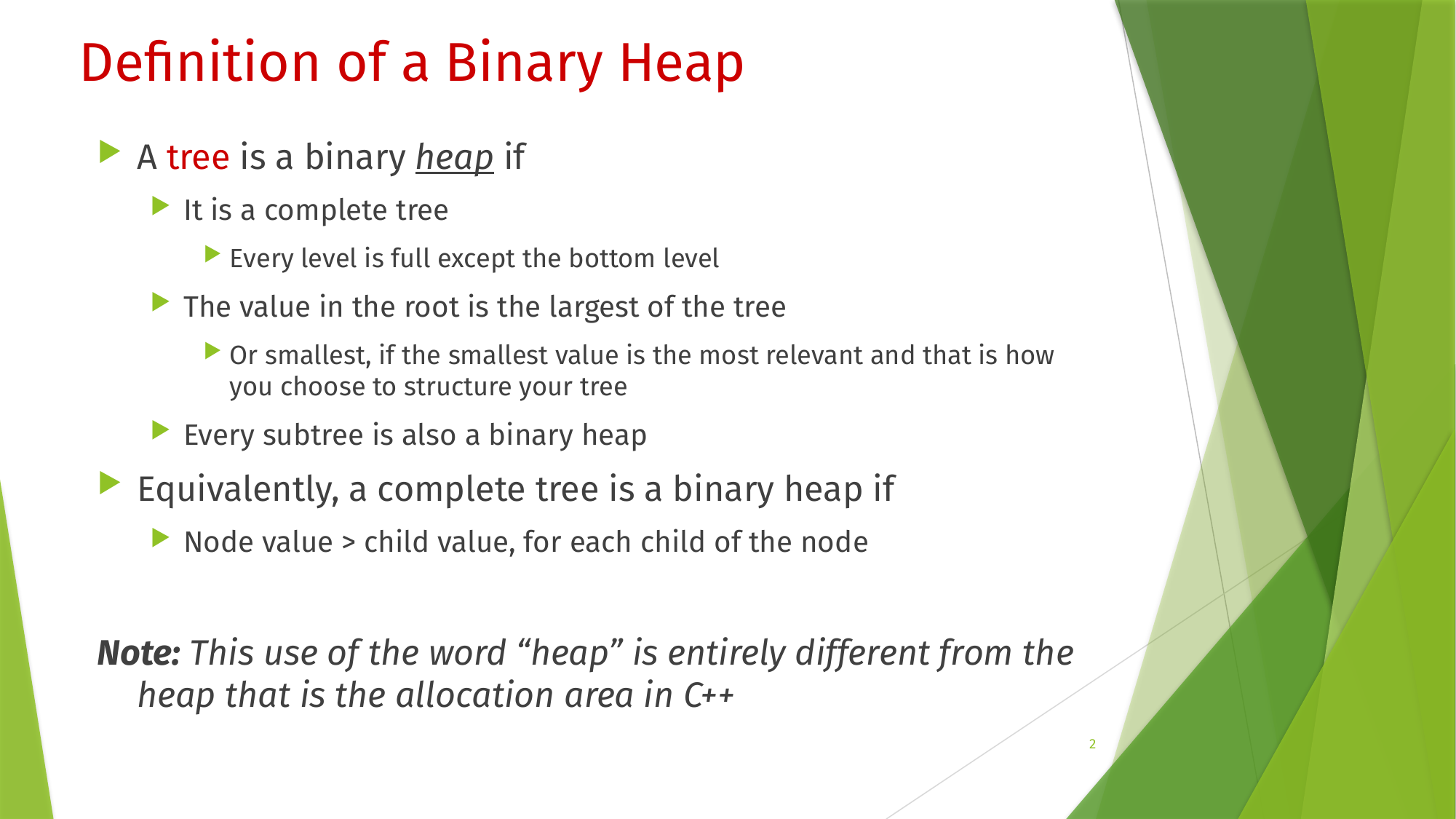

# Definition of a Binary Heap
A tree is a binary heap if
It is a complete tree
Every level is full except the bottom level
The value in the root is the largest of the tree
Or smallest, if the smallest value is the most relevant and that is how you choose to structure your tree
Every subtree is also a binary heap
Equivalently, a complete tree is a binary heap if
Node value > child value, for each child of the node

Note: This use of the word “heap” is entirely different from the heap that is the allocation area in C++

2